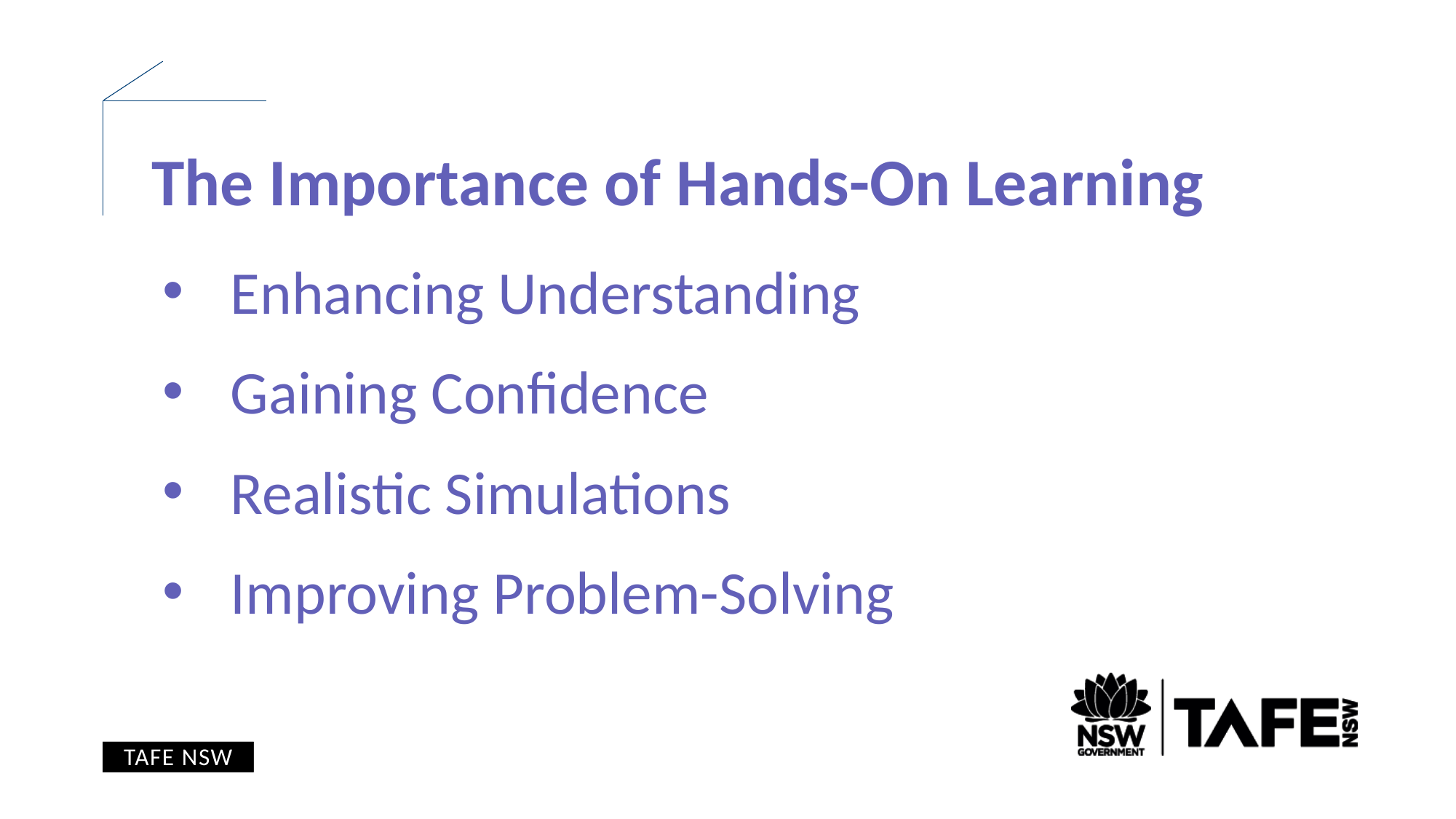

The Importance of Hands-On Learning
Enhancing Understanding
Gaining Confidence
Realistic Simulations
Improving Problem-Solving